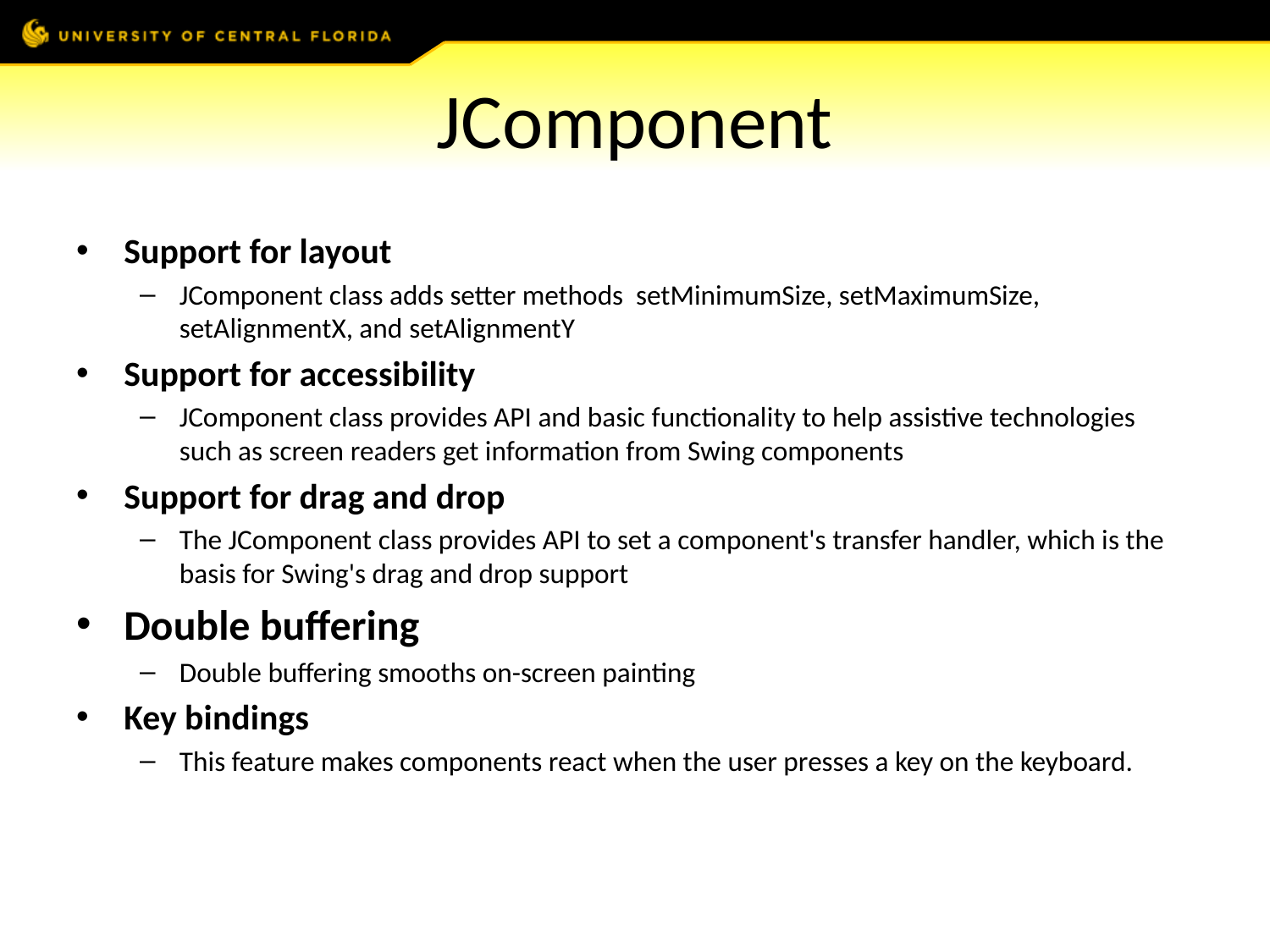

# JComponent
Support for layout
JComponent class adds setter methods  setMinimumSize, setMaximumSize, setAlignmentX, and setAlignmentY
Support for accessibility
JComponent class provides API and basic functionality to help assistive technologies such as screen readers get information from Swing components
Support for drag and drop
The JComponent class provides API to set a component's transfer handler, which is the basis for Swing's drag and drop support
Double buffering
Double buffering smooths on-screen painting
Key bindings
This feature makes components react when the user presses a key on the keyboard.